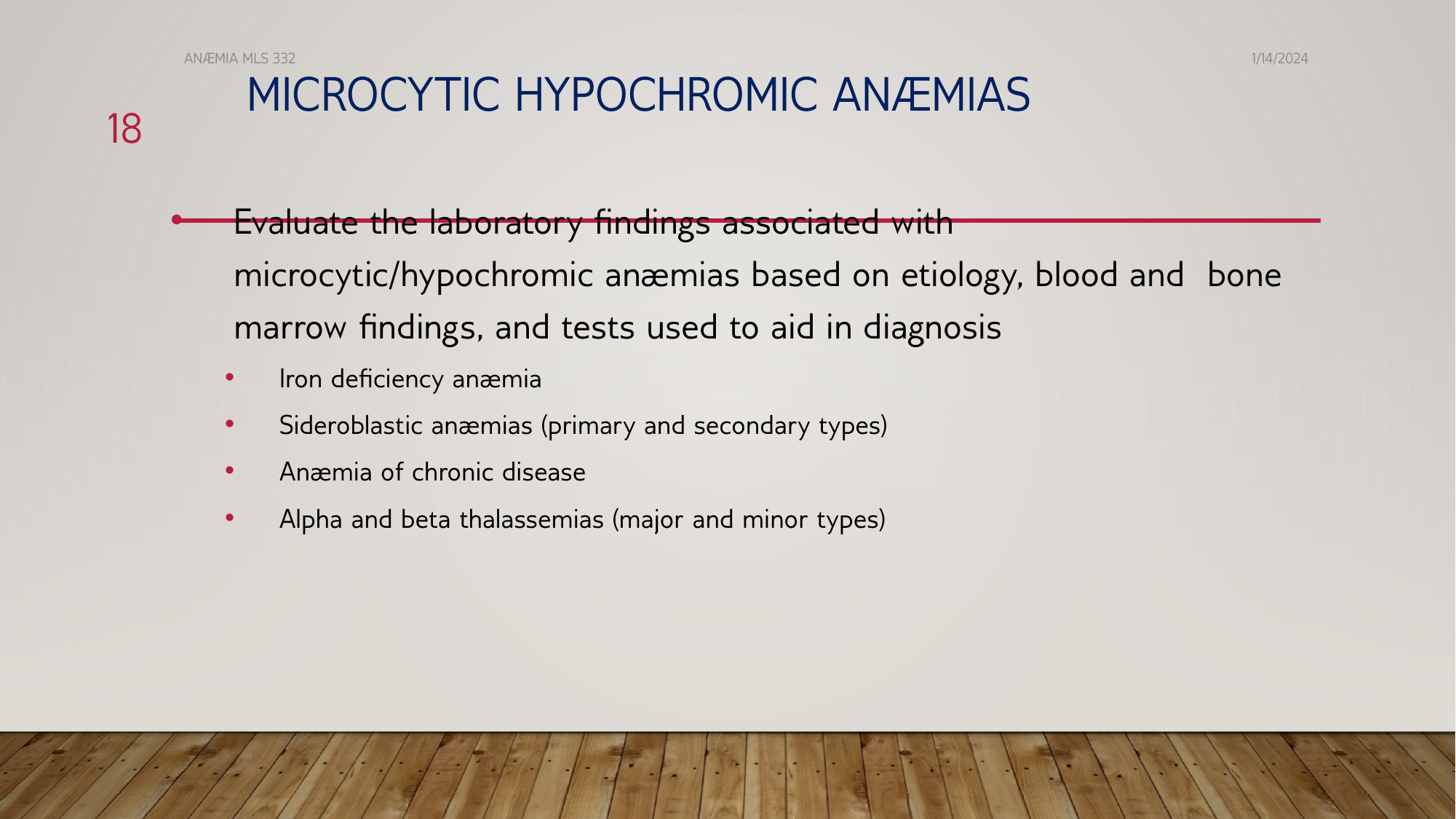

ANAEMIA MLS 332
1/14/2024
# Microcytic Hypochromic Anaemias
18
Evaluate the laboratory findings associated with microcytic/hypochromic anaemias based on etiology, blood and  bone marrow findings, and tests used to aid in diagnosis
Iron deficiency anaemia
Sideroblastic anaemias (primary and secondary types)
Anaemia of chronic disease
Alpha and beta thalassemias (major and minor types)